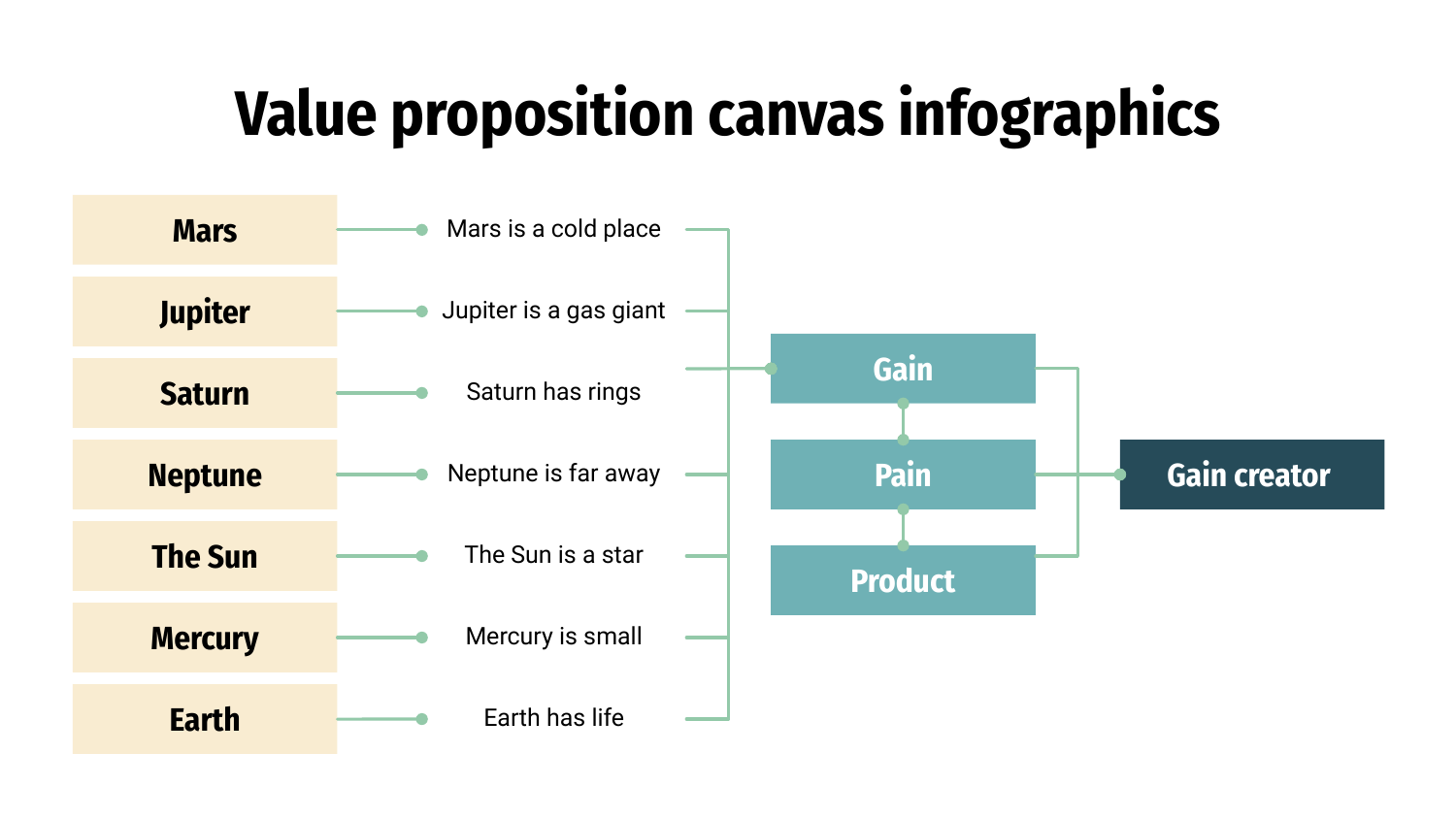

# Value proposition canvas infographics
Mars
Mars is a cold place
Jupiter
Jupiter is a gas giant
Gain
Pain
Gain creator
Product
Saturn
Saturn has rings
Neptune
Neptune is far away
The Sun
The Sun is a star
Mercury
Mercury is small
Earth
Earth has life